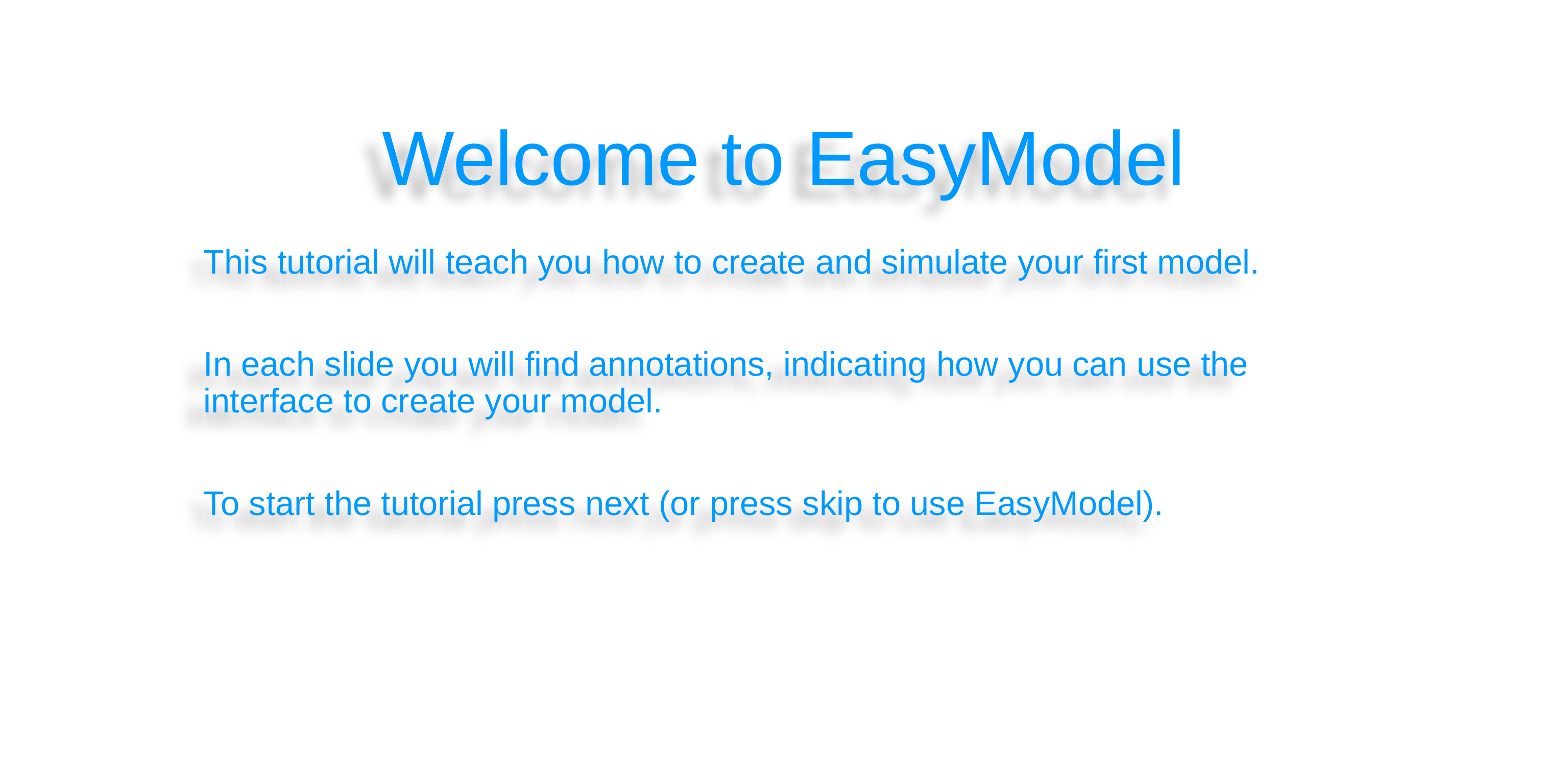

# Welcome to EasyModel
This tutorial will teach you how to create and simulate your first model.

In each slide you will find annotations, indicating how you can use the interface to create your model.

To start the tutorial press next (or press skip to use EasyModel).